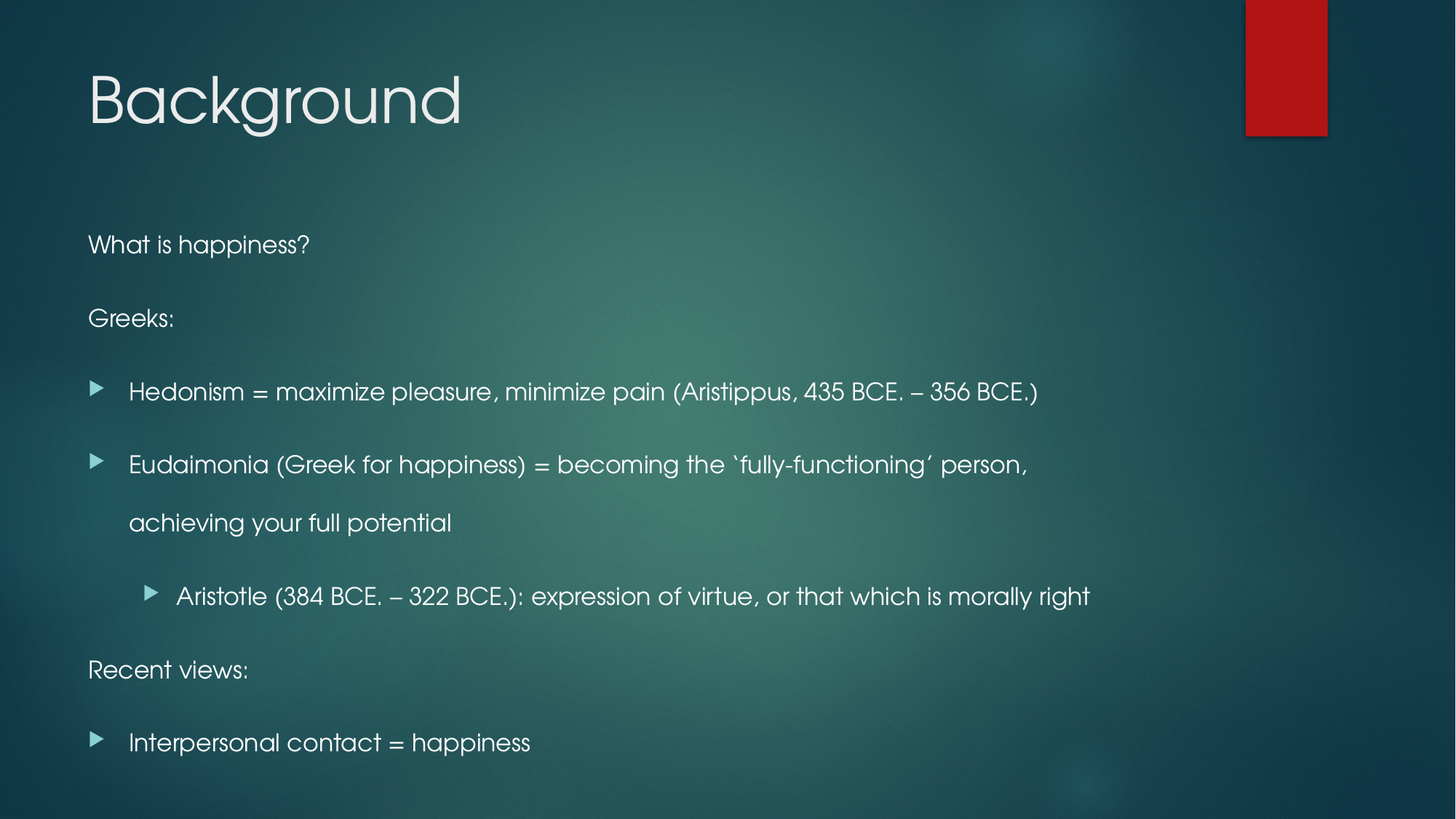

# Background
What is happiness?
Greeks:
Hedonism = maximize pleasure, minimize pain (Aristippus, 435 BCE. – 356 BCE.)
Eudaimonia (Greek for happiness) = becoming the ‘fully-functioning’ person, achieving your full potential
Aristotle (384 BCE. – 322 BCE.): expression of virtue, or that which is morally right
Recent views:
Interpersonal contact = happiness